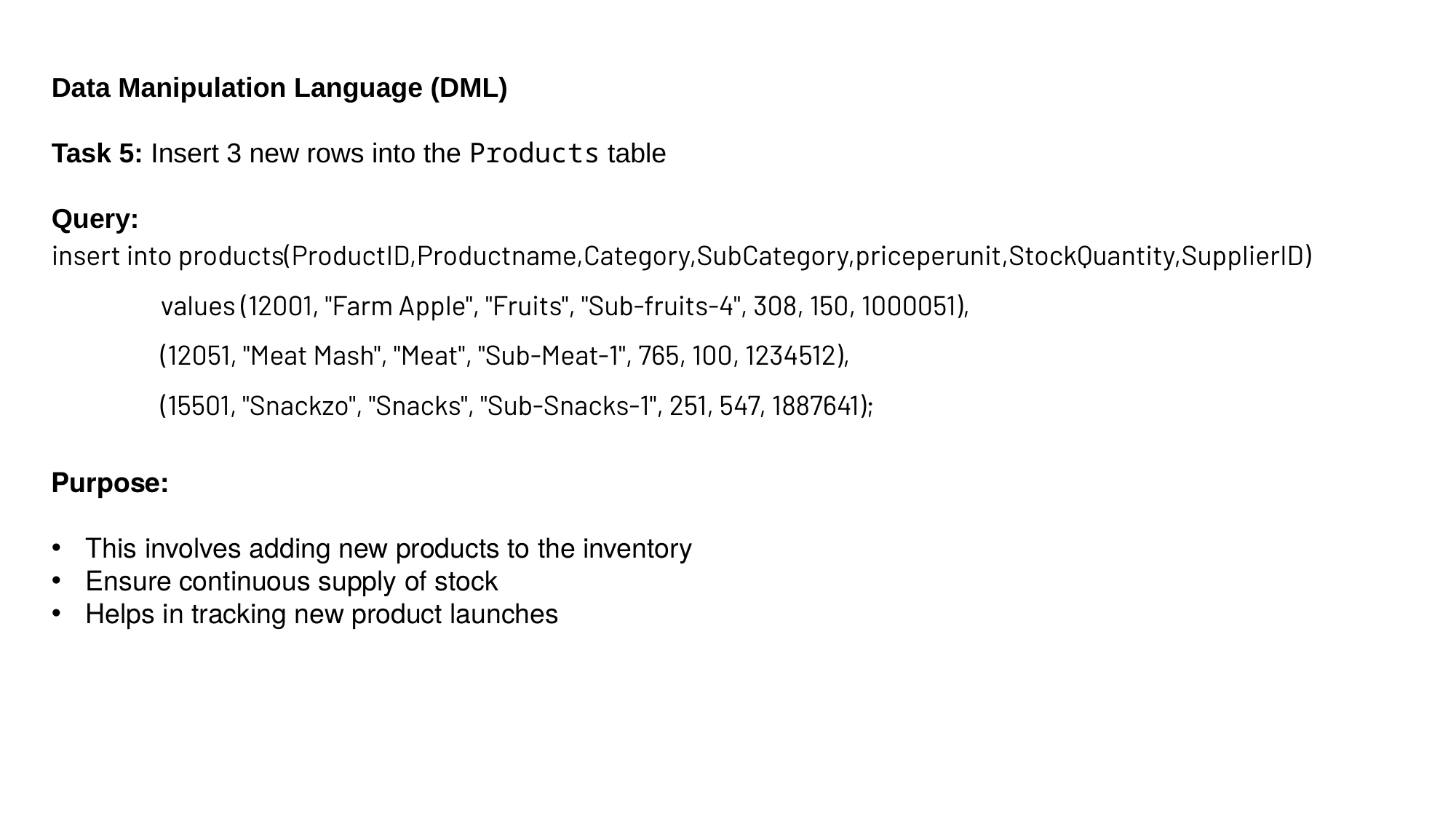

Data Manipulation Language (DML)

Task 5: Insert 3 new rows into the Products table

Query:
insert into products(ProductID,Productname,Category,SubCategory,priceperunit,StockQuantity,SupplierID)
	values (12001, "Farm Apple", "Fruits", "Sub-fruits-4", 308, 150, 1000051),
	(12051, "Meat Mash", "Meat", "Sub-Meat-1", 765, 100, 1234512),
	(15501, "Snackzo", "Snacks", "Sub-Snacks-1", 251, 547, 1887641);

Purpose:

This involves adding new products to the inventory
Ensure continuous supply of stock
Helps in tracking new product launches